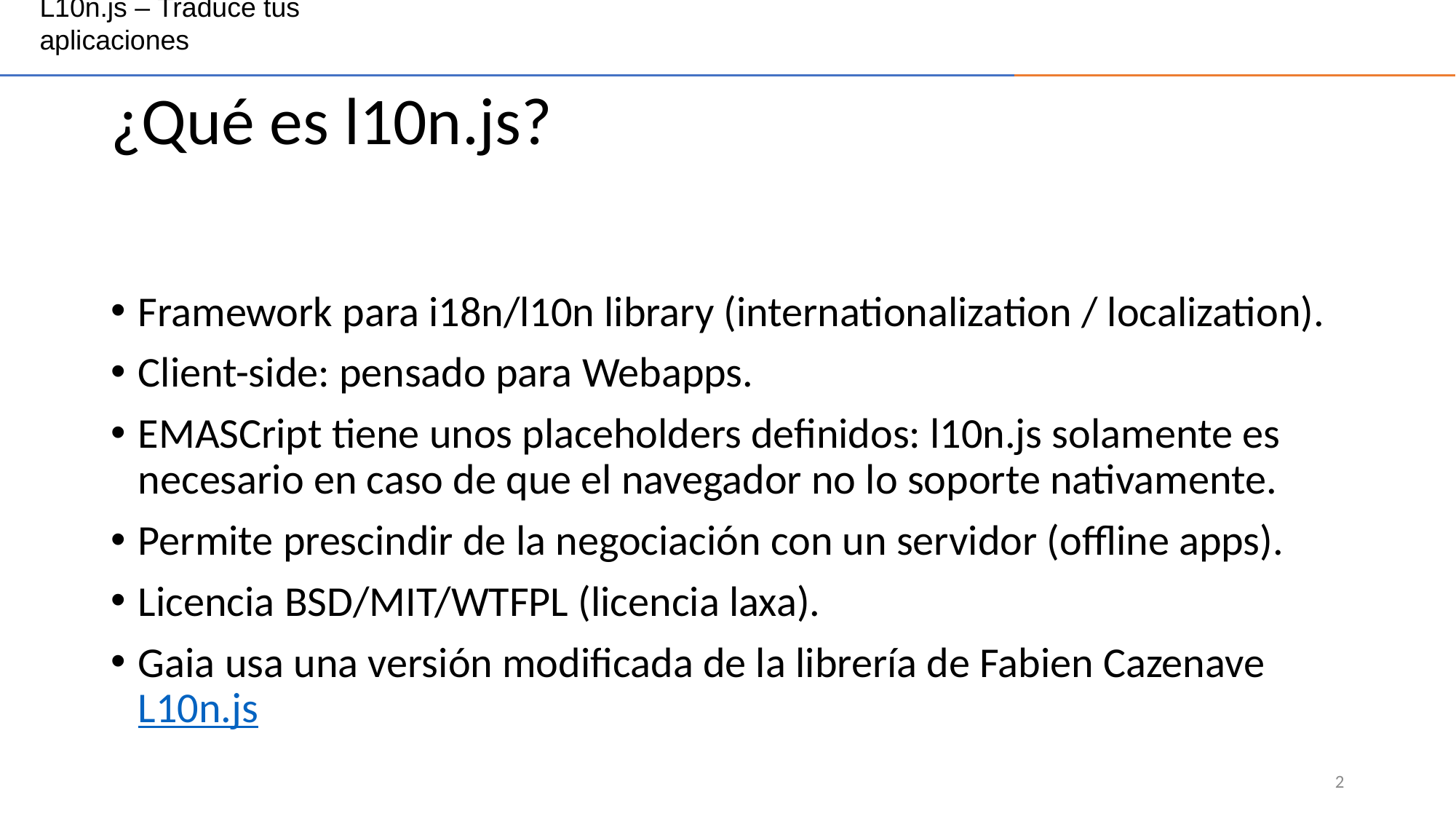

L10n.js – Traduce tus aplicaciones
# ¿Qué es l10n.js?

Framework para i18n/l10n library (internationalization / localization).
Client-side: pensado para Webapps.
EMASCript tiene unos placeholders definidos: l10n.js solamente es necesario en caso de que el navegador no lo soporte nativamente.
Permite prescindir de la negociación con un servidor (offline apps).
Licencia BSD/MIT/WTFPL (licencia laxa).
Gaia usa una versión modificada de la librería de Fabien Cazenave L10n.js
2